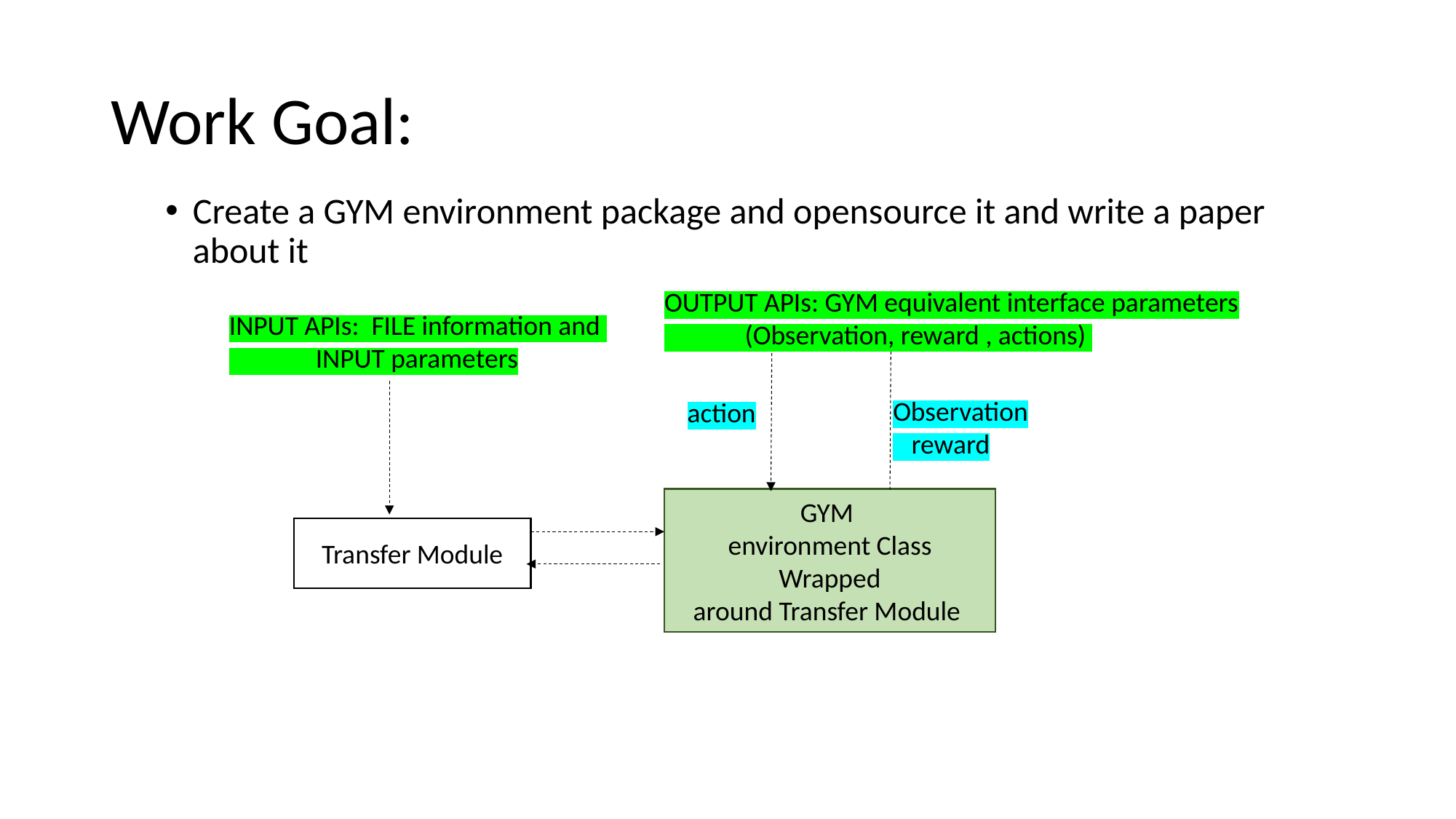

# Work Goal:
Create a GYM environment package and opensource it and write a paper about it
OUTPUT APIs: GYM equivalent interface parameters
             (Observation, reward , actions)
INPUT APIs:  FILE information and
              INPUT parameters
Observation
   reward
action
GYM
environment Class
Wrapped
around Transfer Module
Transfer Module